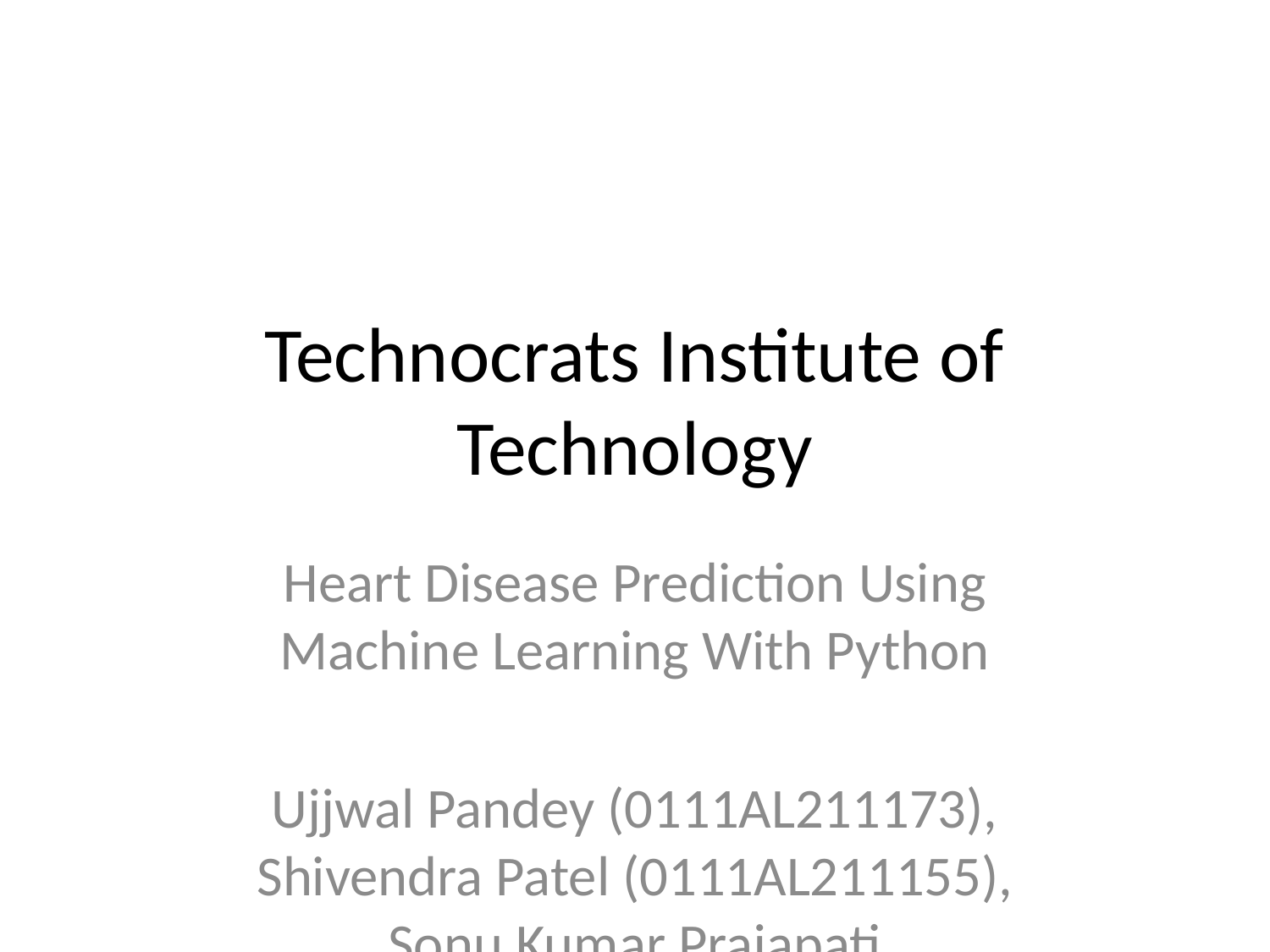

# Technocrats Institute of Technology
Heart Disease Prediction Using Machine Learning With Python

Ujjwal Pandey (0111AL211173), Shivendra Patel (0111AL211155), Sonu Kumar Prajapati (0111AL211162), Yasir Ali (0111AL211186)

Working of The Project